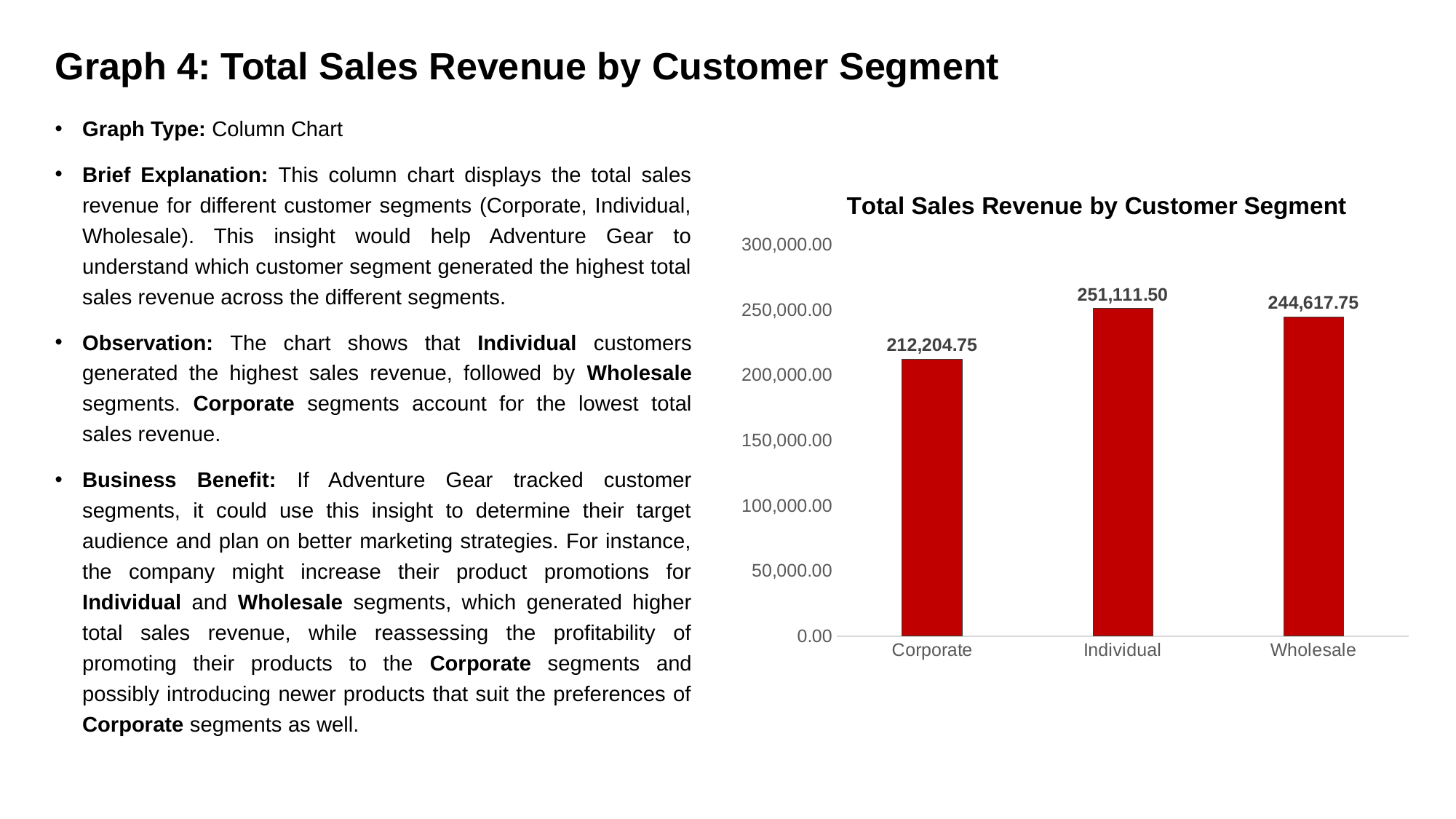

# Graph 4: Total Sales Revenue by Customer Segment
Graph Type: Column Chart
Brief Explanation: This column chart displays the total sales revenue for different customer segments (Corporate, Individual, Wholesale). This insight would help Adventure Gear to understand which customer segment generated the highest total sales revenue across the different segments.
Observation: The chart shows that Individual customers generated the highest sales revenue, followed by Wholesale segments. Corporate segments account for the lowest total sales revenue.
Business Benefit: If Adventure Gear tracked customer segments, it could use this insight to determine their target audience and plan on better marketing strategies. For instance, the company might increase their product promotions for Individual and Wholesale segments, which generated higher total sales revenue, while reassessing the profitability of promoting their products to the Corporate segments and possibly introducing newer products that suit the preferences of Corporate segments as well.

### Chart: Total Sales Revenue by Customer Segment

| Category | Total |
|---|---|
| Corporate | 212204.75 |
| Individual | 251111.5 |
| Wholesale | 244617.75 |